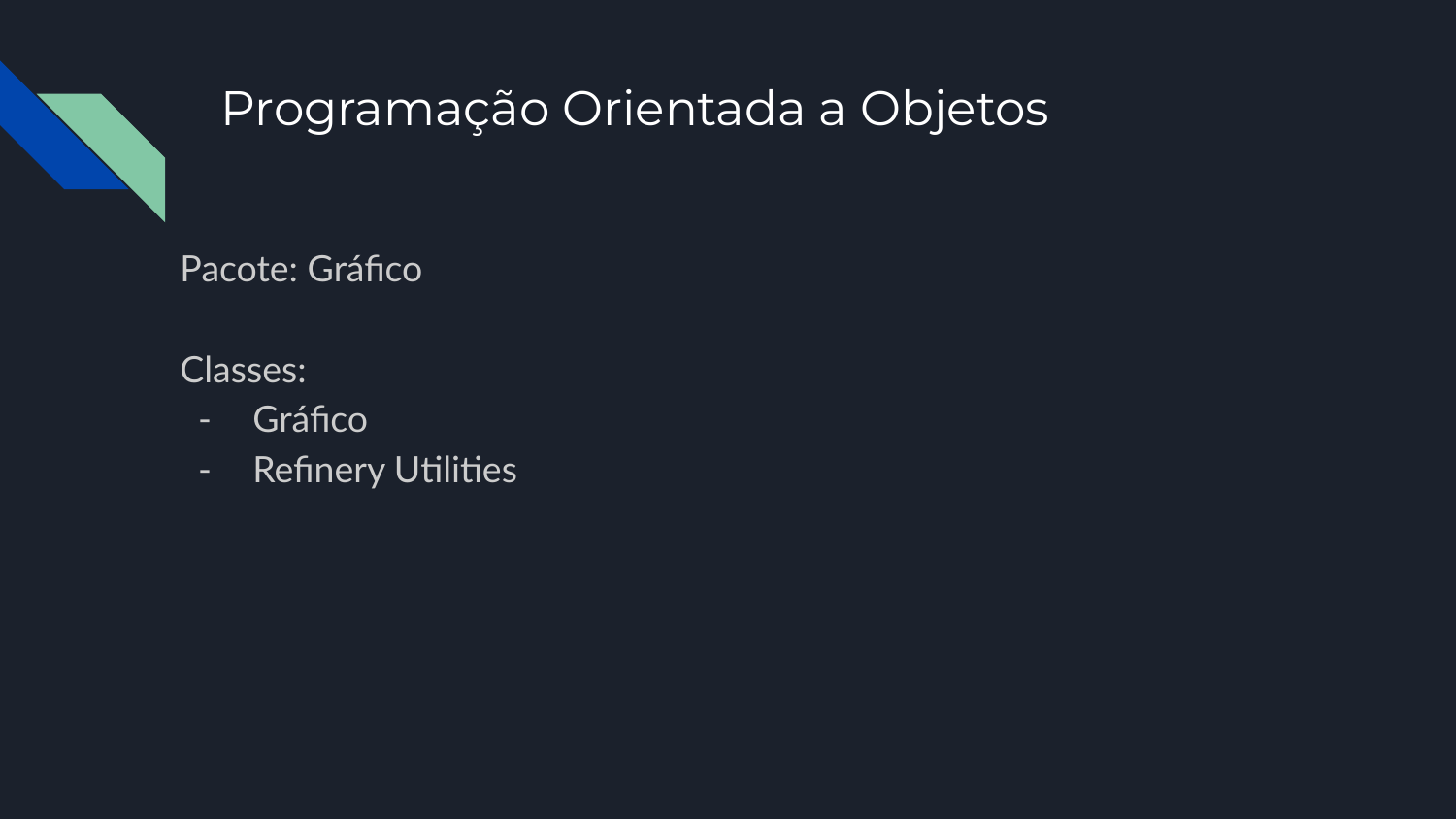

# Programação Orientada a Objetos
Pacote: Gráfico

Classes:
Gráfico
Refinery Utilities